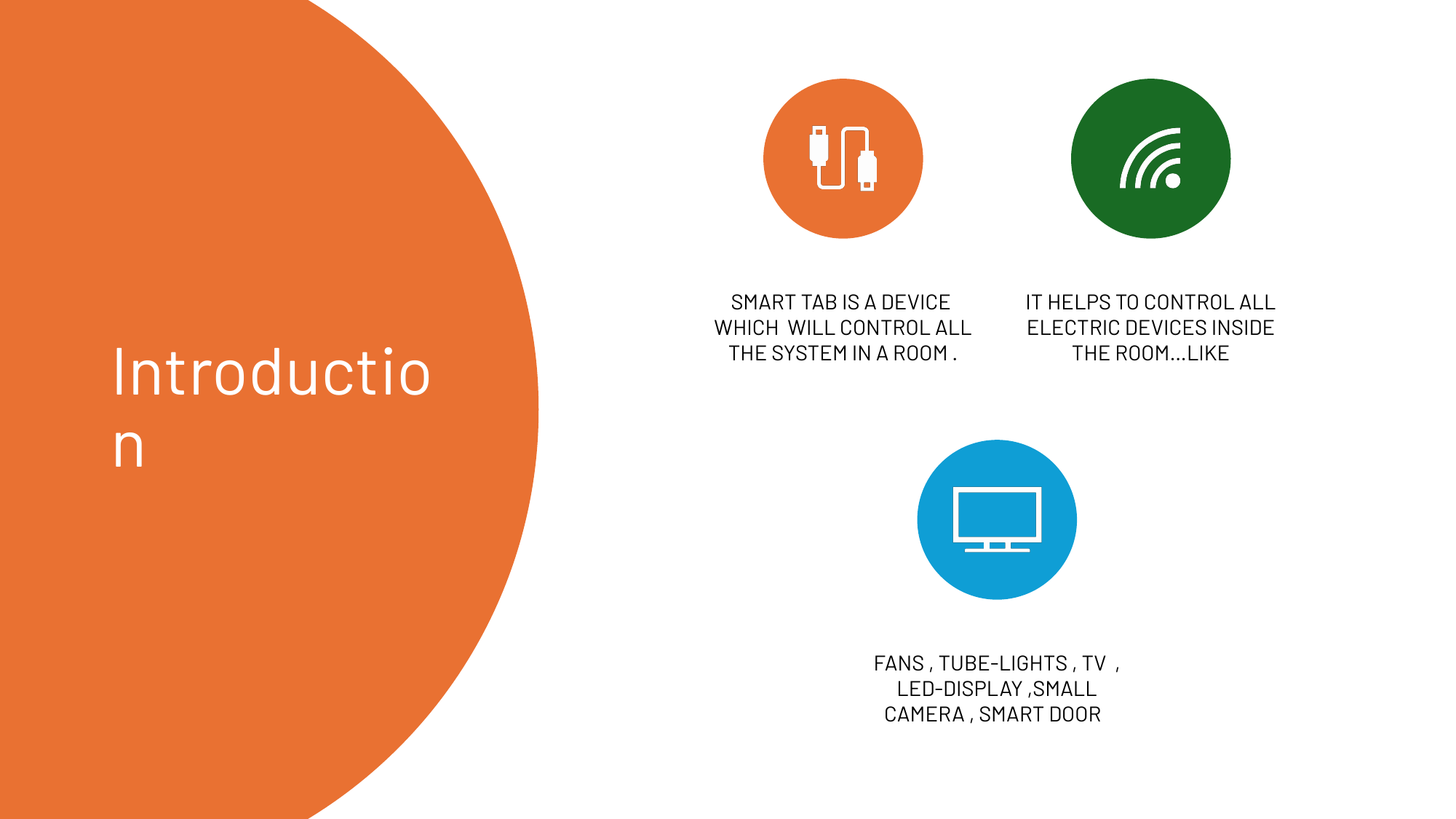

Smart tab is a device  which  will control all the system in a room .
It helps to control all electric devices inside the room…like
Fans , Tube-Lights , Tv  , Led-display ,Small Camera , smart door
# Introduction